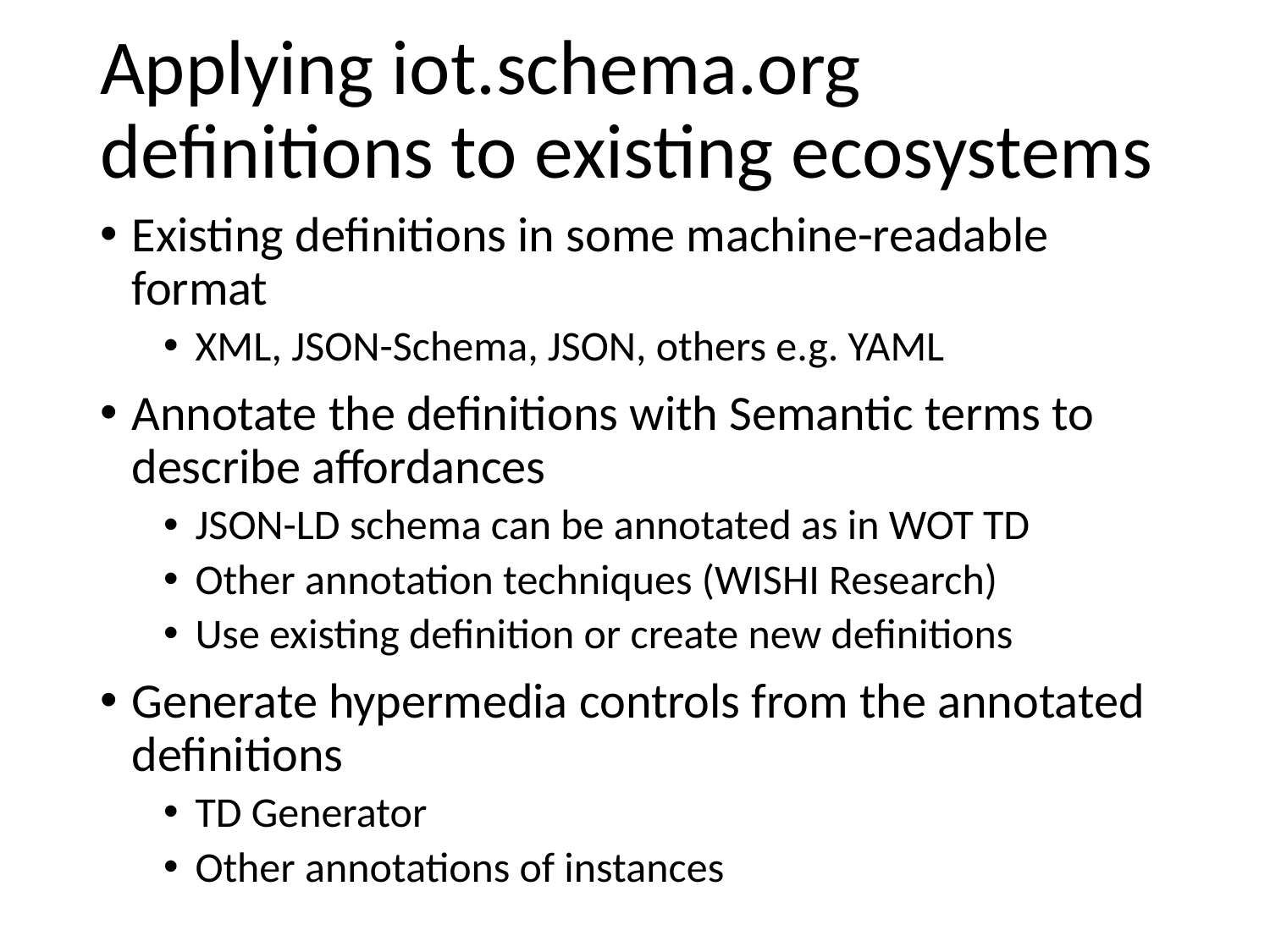

# Applying iot.schema.org definitions to existing ecosystems
Existing definitions in some machine-readable format
XML, JSON-Schema, JSON, others e.g. YAML
Annotate the definitions with Semantic terms to describe affordances
JSON-LD schema can be annotated as in WOT TD
Other annotation techniques (WISHI Research)
Use existing definition or create new definitions
Generate hypermedia controls from the annotated definitions
TD Generator
Other annotations of instances